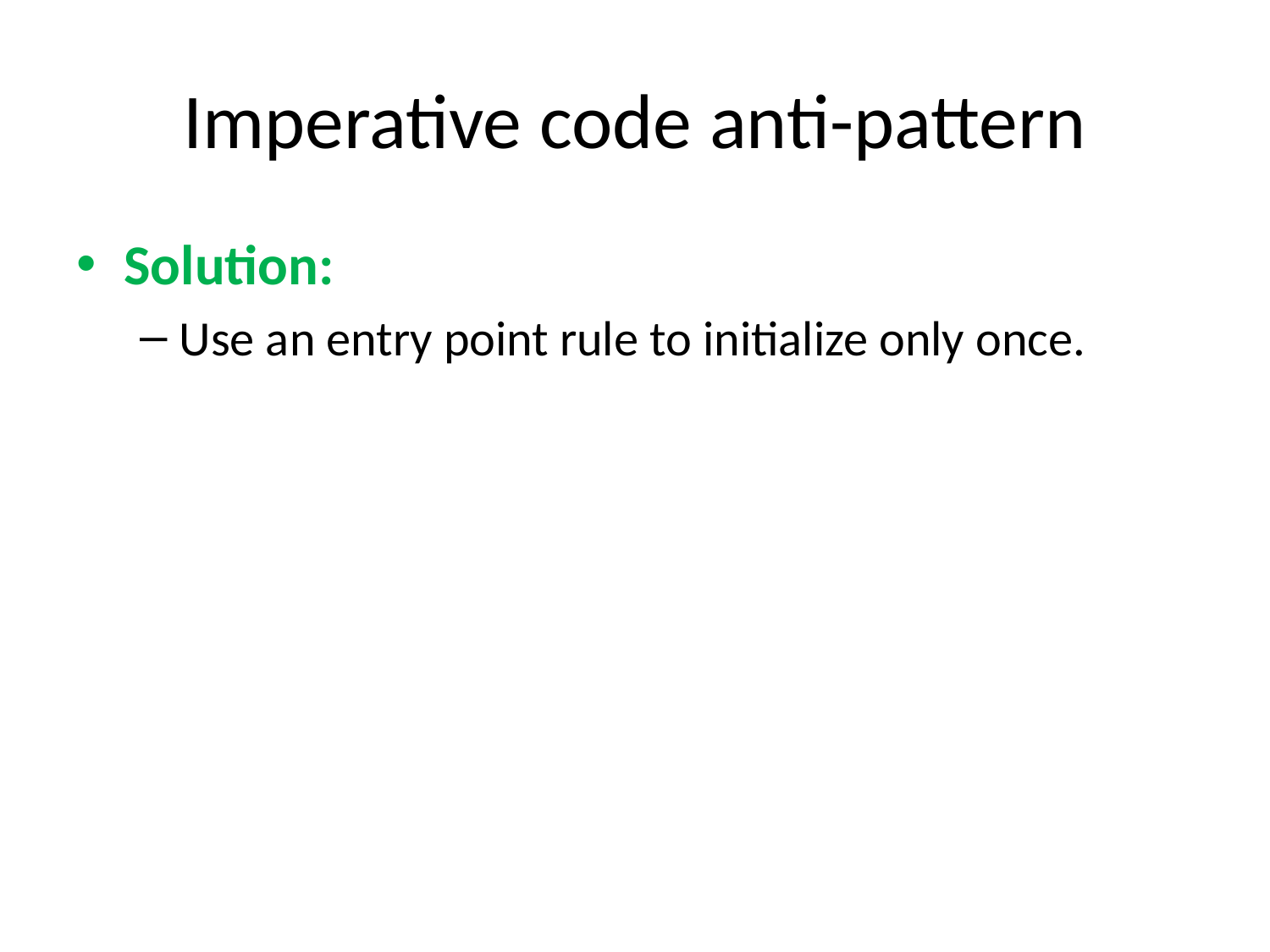

# Imperative code anti-pattern
Solution:
Use an entry point rule to initialize only once.